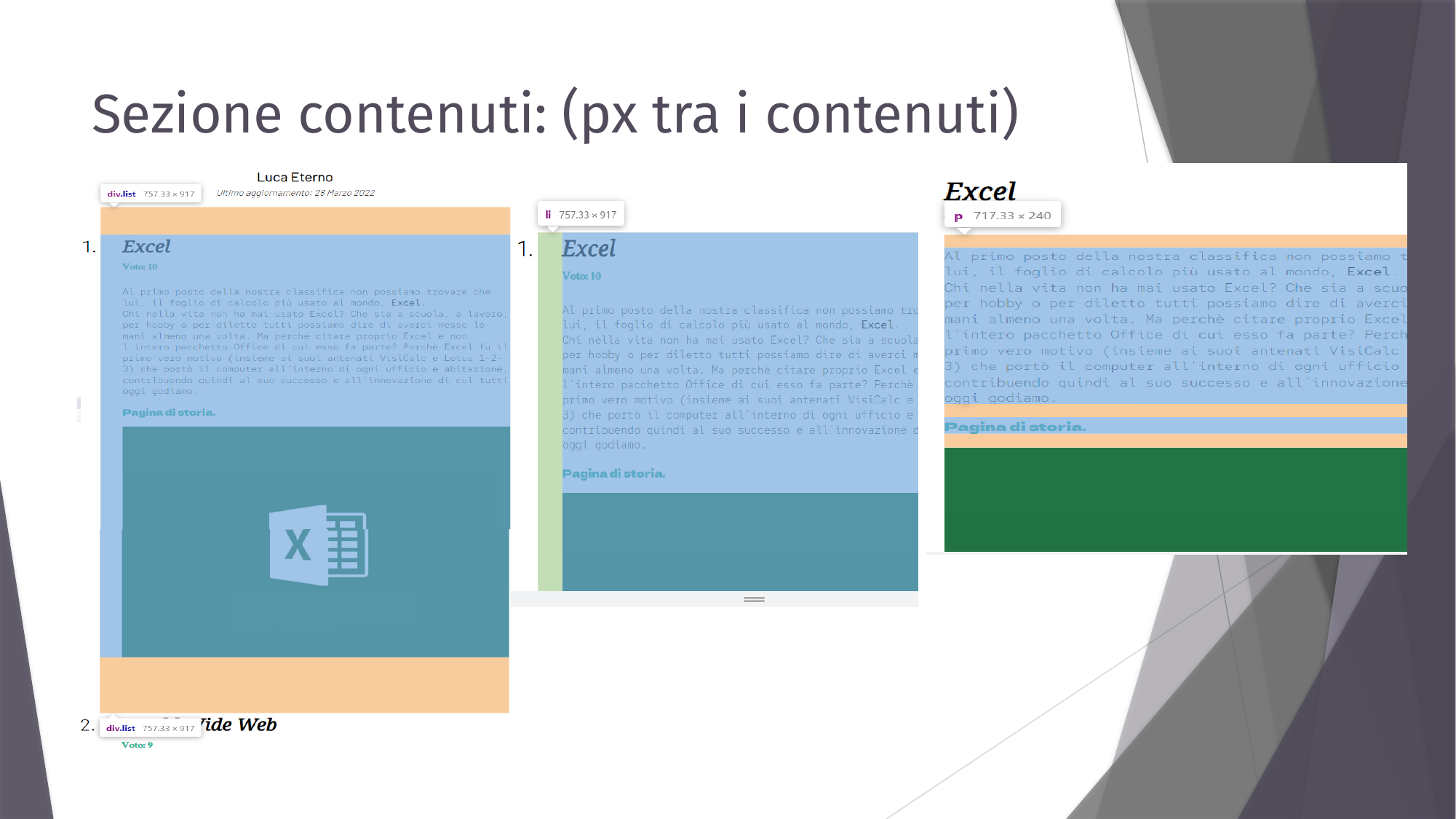

# Sezione contenuti: (px tra i contenuti)